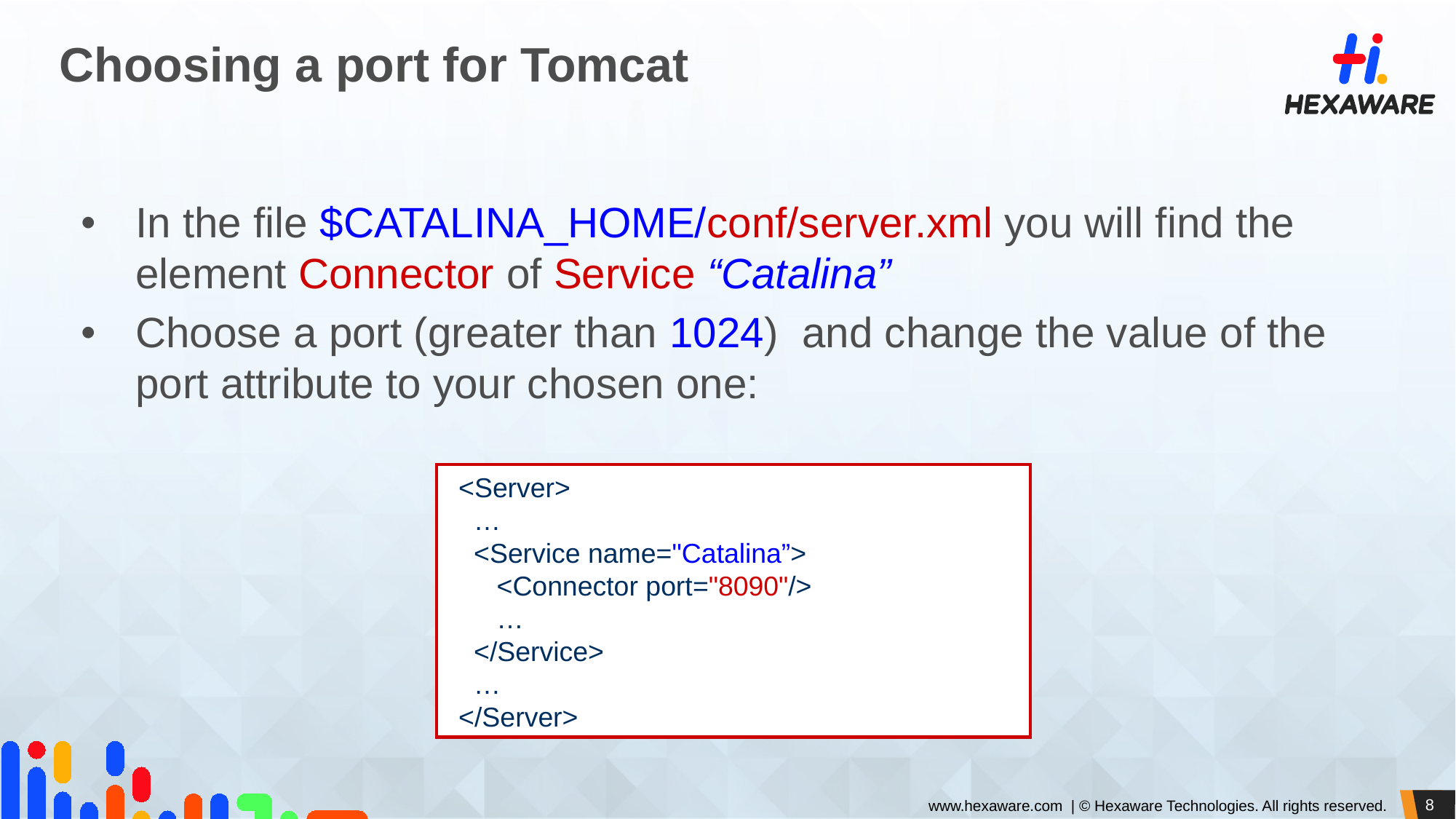

# Choosing a port for Tomcat
In the file $CATALINA_HOME/conf/server.xml you will find the element Connector of Service “Catalina”
Choose a port (greater than 1024)  and change the value of the port attribute to your chosen one:

<Server>
  …
  <Service name="Catalina”>
     <Connector port="8090"/>
     …
  </Service>
  …
</Server>